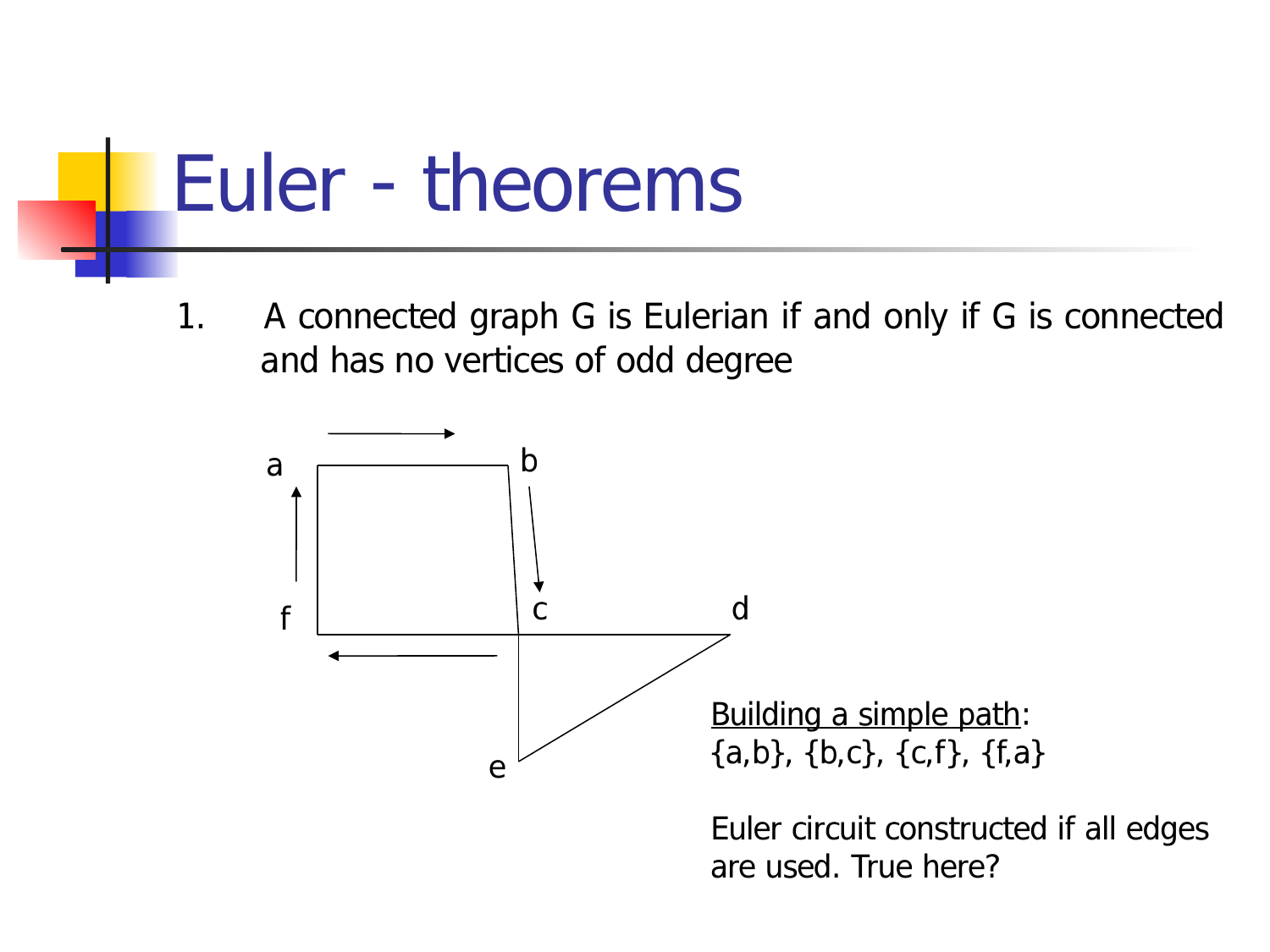

# Euler - theorems
1.  	A connected graph G is Eulerian if and only if G is connected and has no vertices of odd degree

b
a

c
d
f

Building a simple path:
{a,b}, {b,c}, {c,f}, {f,a}

Euler circuit constructed if all edges
are used. True here?
e